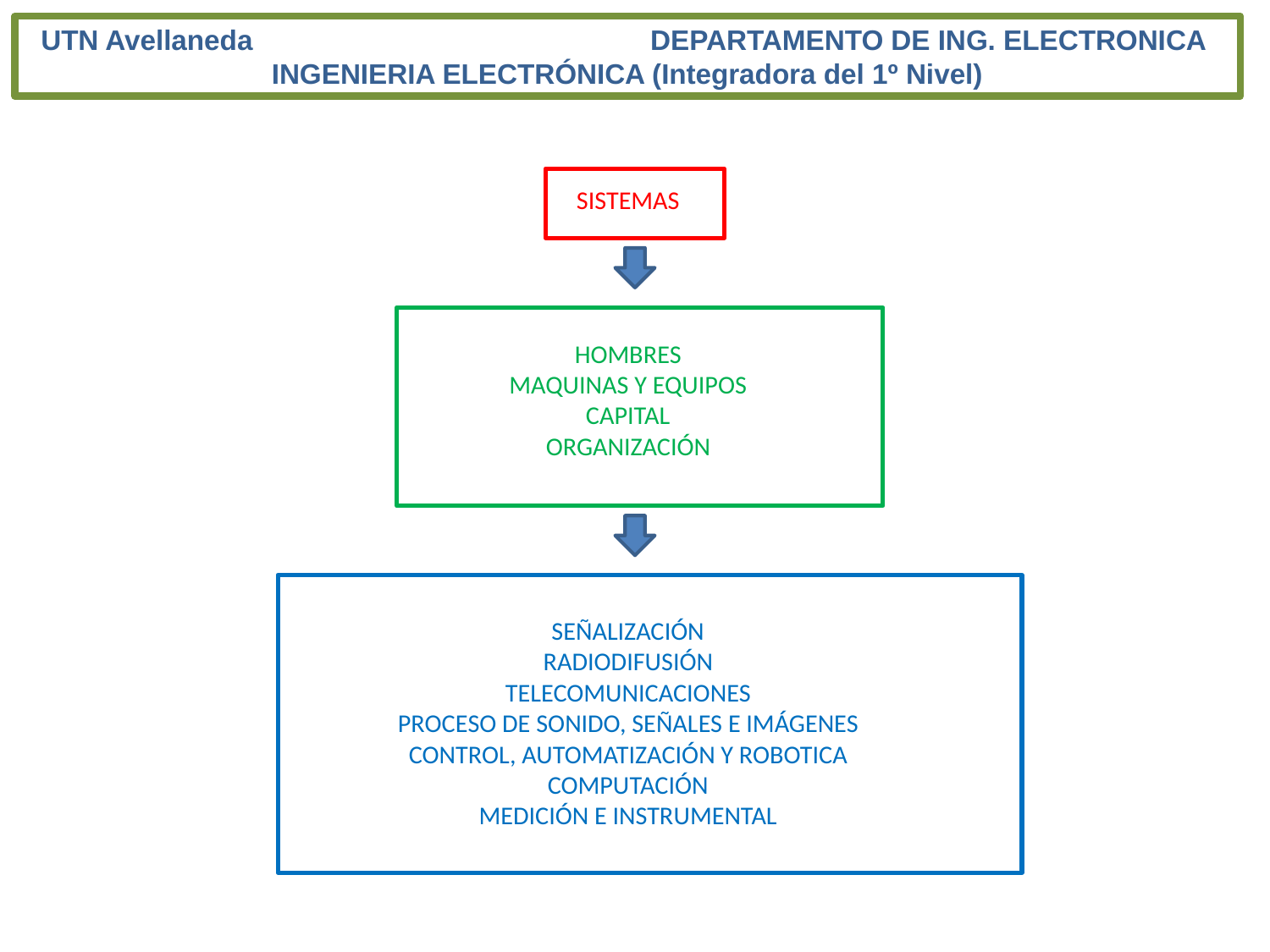

UTN Avellaneda 			             DEPARTAMENTO DE ING. ELECTRONICA
INGENIERIA ELECTRÓNICA (Integradora del 1º Nivel)

SISTEMAS

HOMBRES
MAQUINAS Y EQUIPOS
CAPITAL
ORGANIZACIÓN

SEÑALIZACIÓN
RADIODIFUSIÓN
TELECOMUNICACIONES
PROCESO DE SONIDO, SEÑALES E IMÁGENES
CONTROL, AUTOMATIZACIÓN Y ROBOTICA
COMPUTACIÓN
MEDICIÓN E INSTRUMENTAL